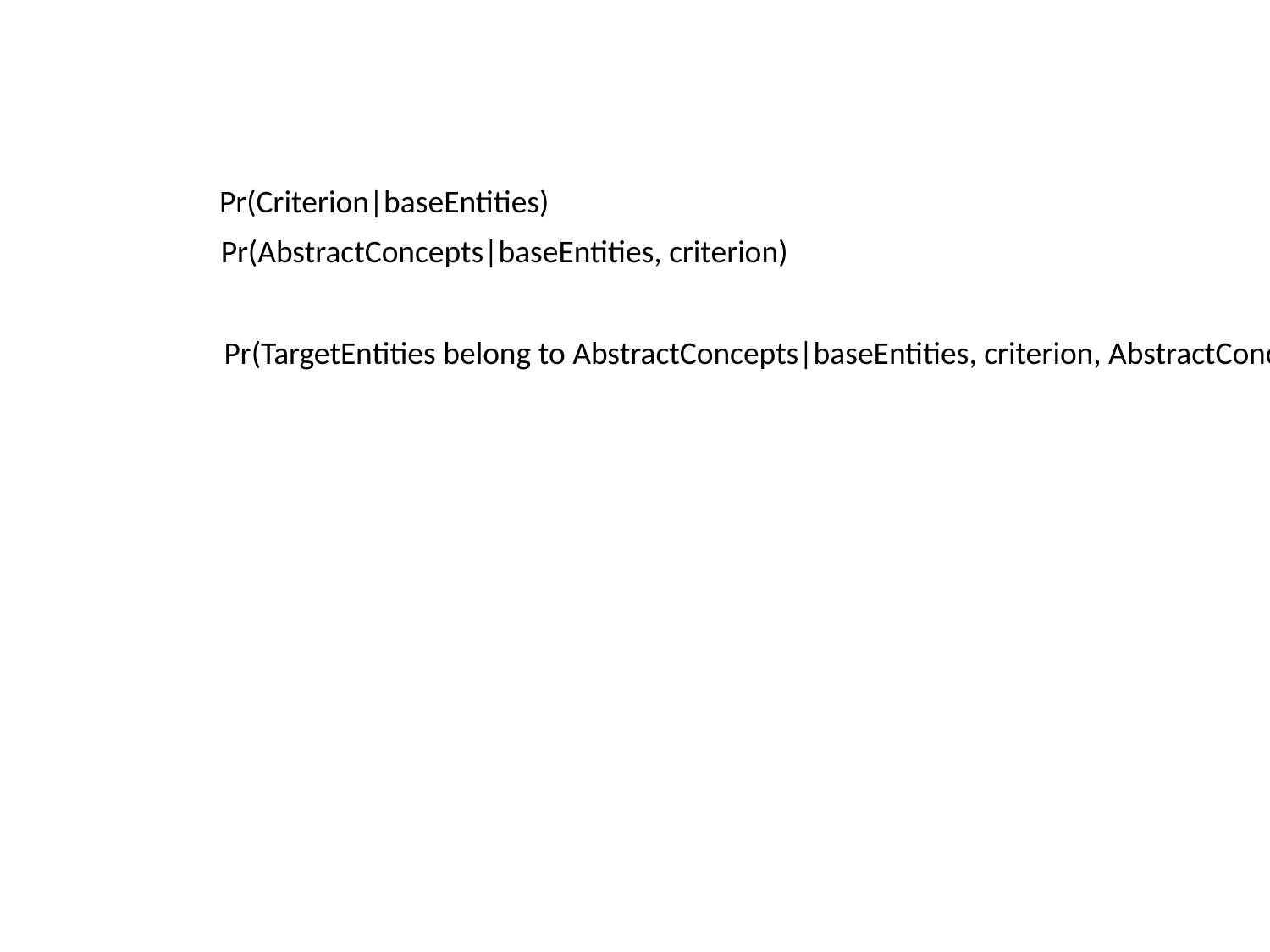

Pr(Criterion|baseEntities)
Pr(AbstractConcepts|baseEntities, criterion)
Pr(TargetEntities belong to AbstractConcepts|baseEntities, criterion, AbstractConcepts)